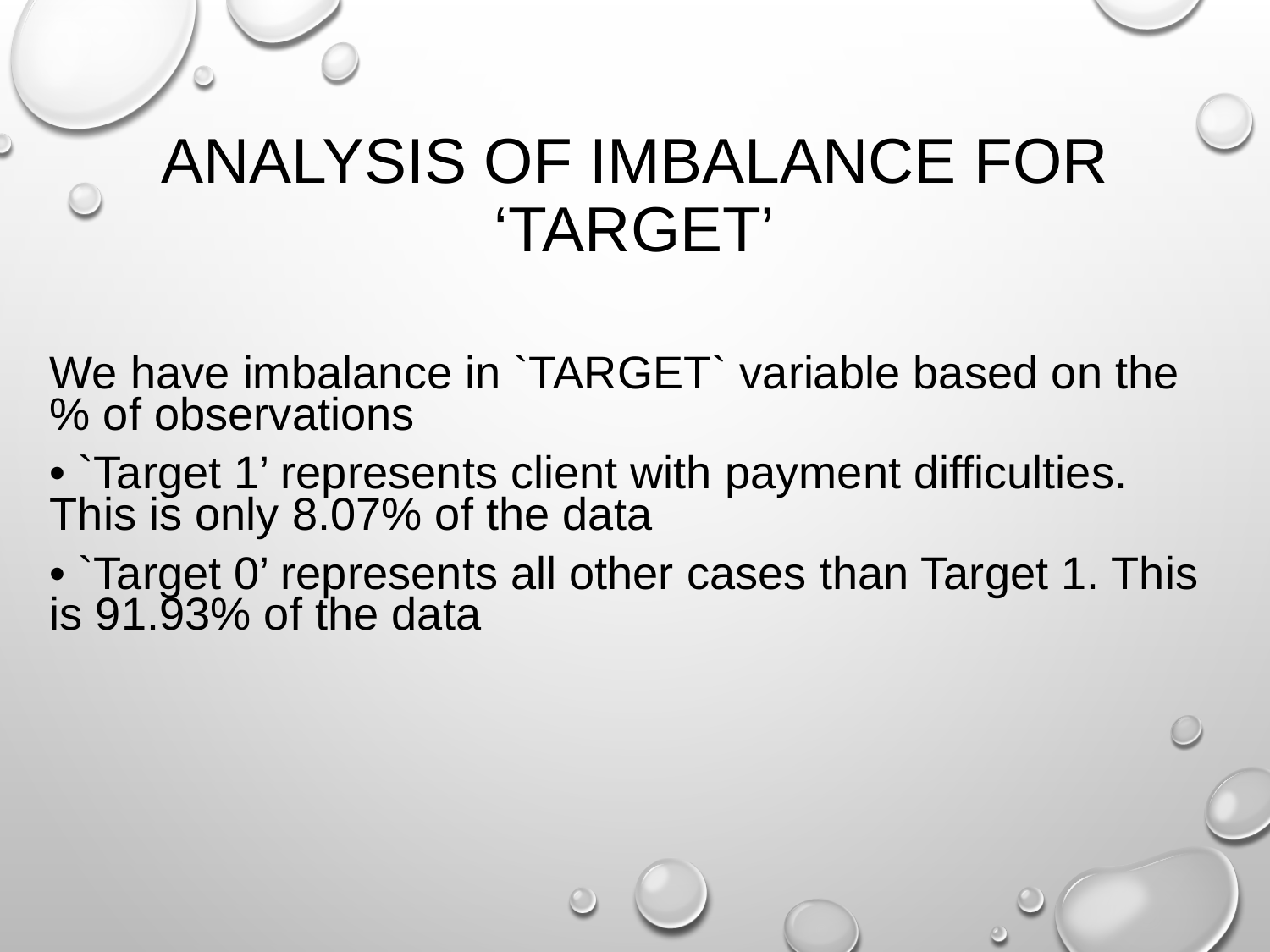

# Analysis of imbalance for ‘TARGET’
We have imbalance in `TARGET` variable based on the % of observations
• `Target 1’ represents client with payment difficulties. This is only 8.07% of the data
• `Target 0’ represents all other cases than Target 1. This is 91.93% of the data